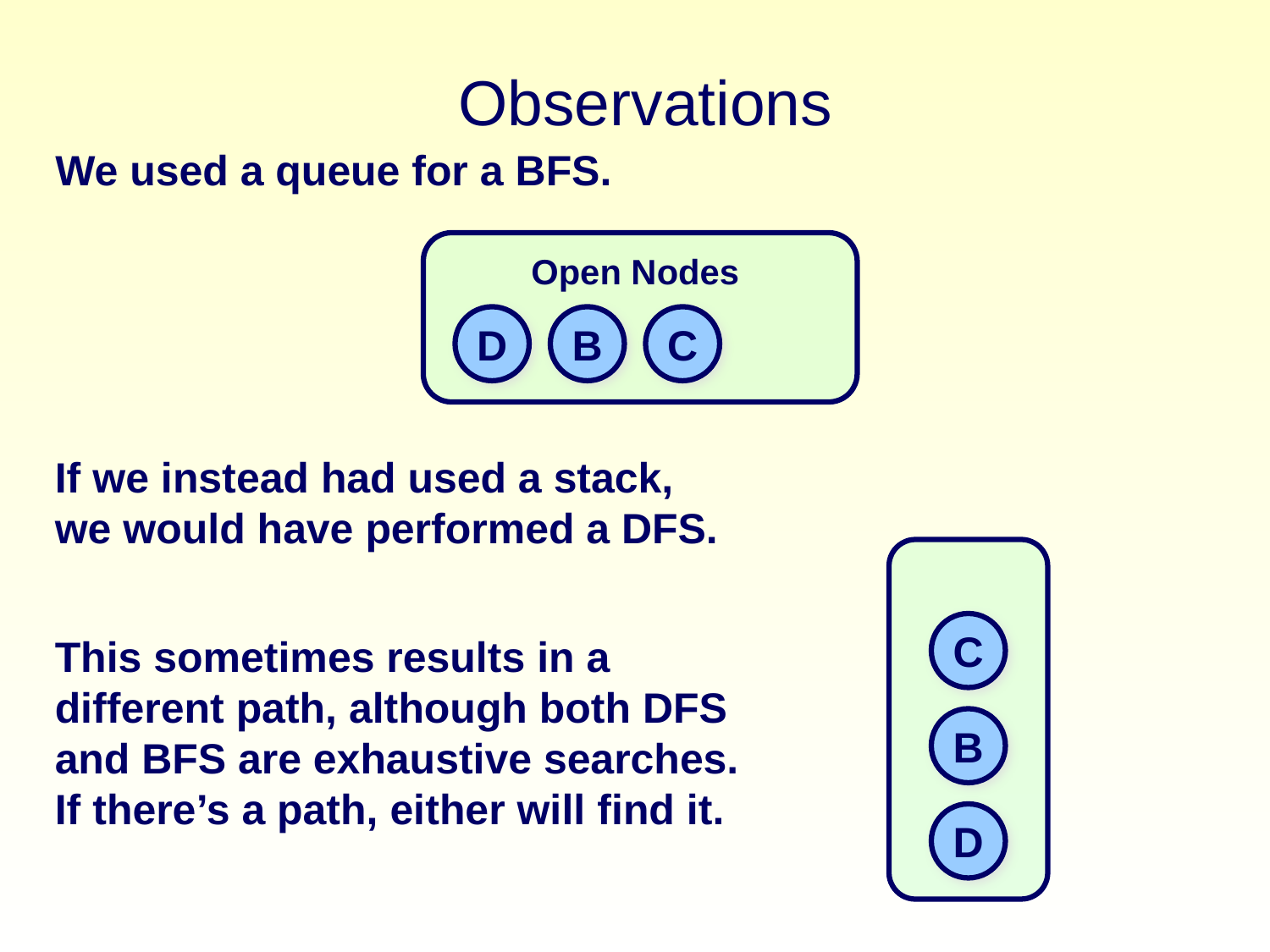

# Observations
We used a queue for a BFS.

Open Nodes
D
B
C
If we instead had used a stack,
we would have performed a DFS.

C
This sometimes results in a different path, although both DFS and BFS are exhaustive searches.  If there’s a path, either will find it.
B
D